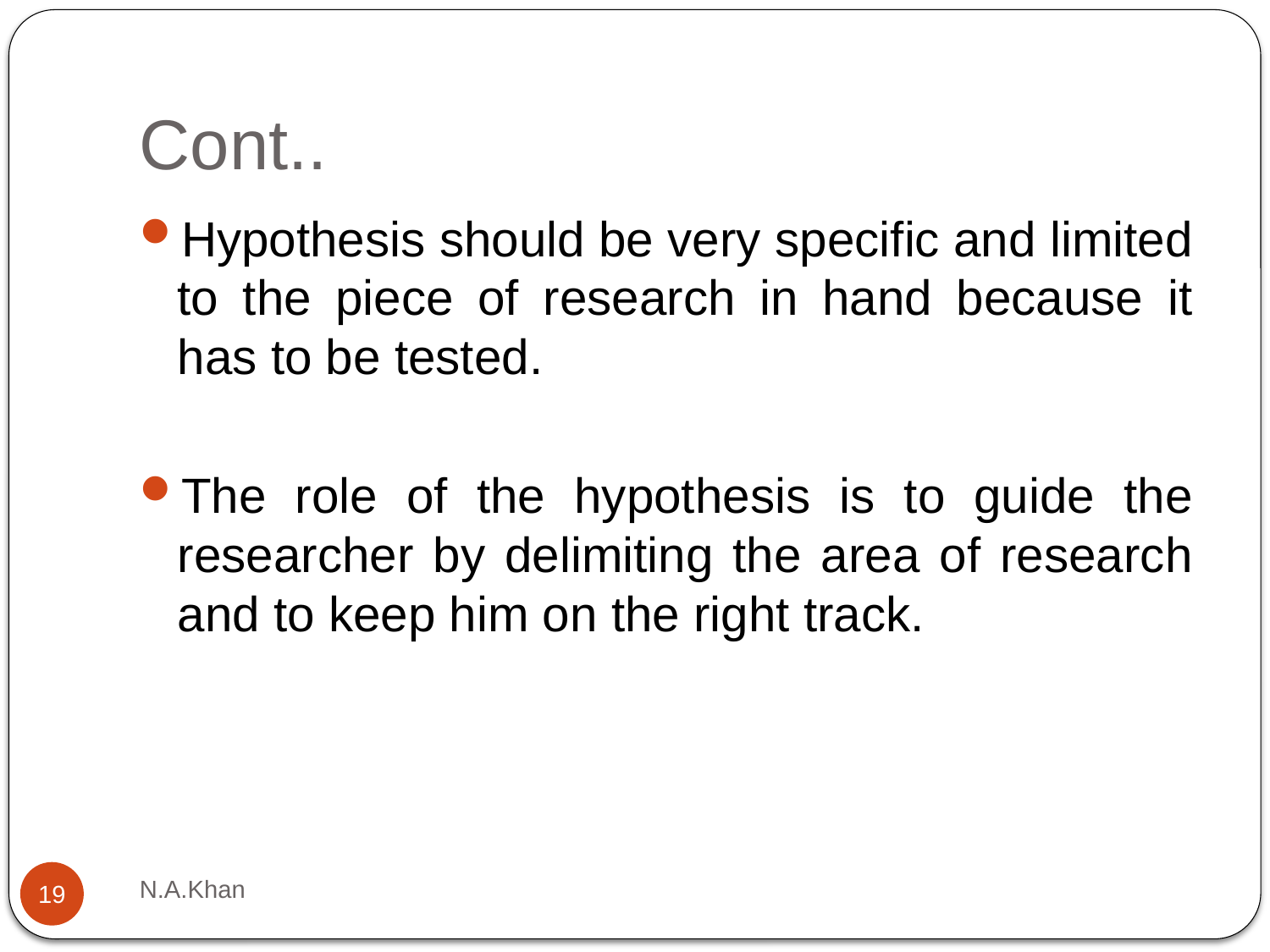

# Cont..
Hypothesis should be very specific and limited to the piece of research in hand because it has to be tested.

The role of the hypothesis is to guide the researcher by delimiting the area of research and to keep him on the right track.
N.A.Khan
19